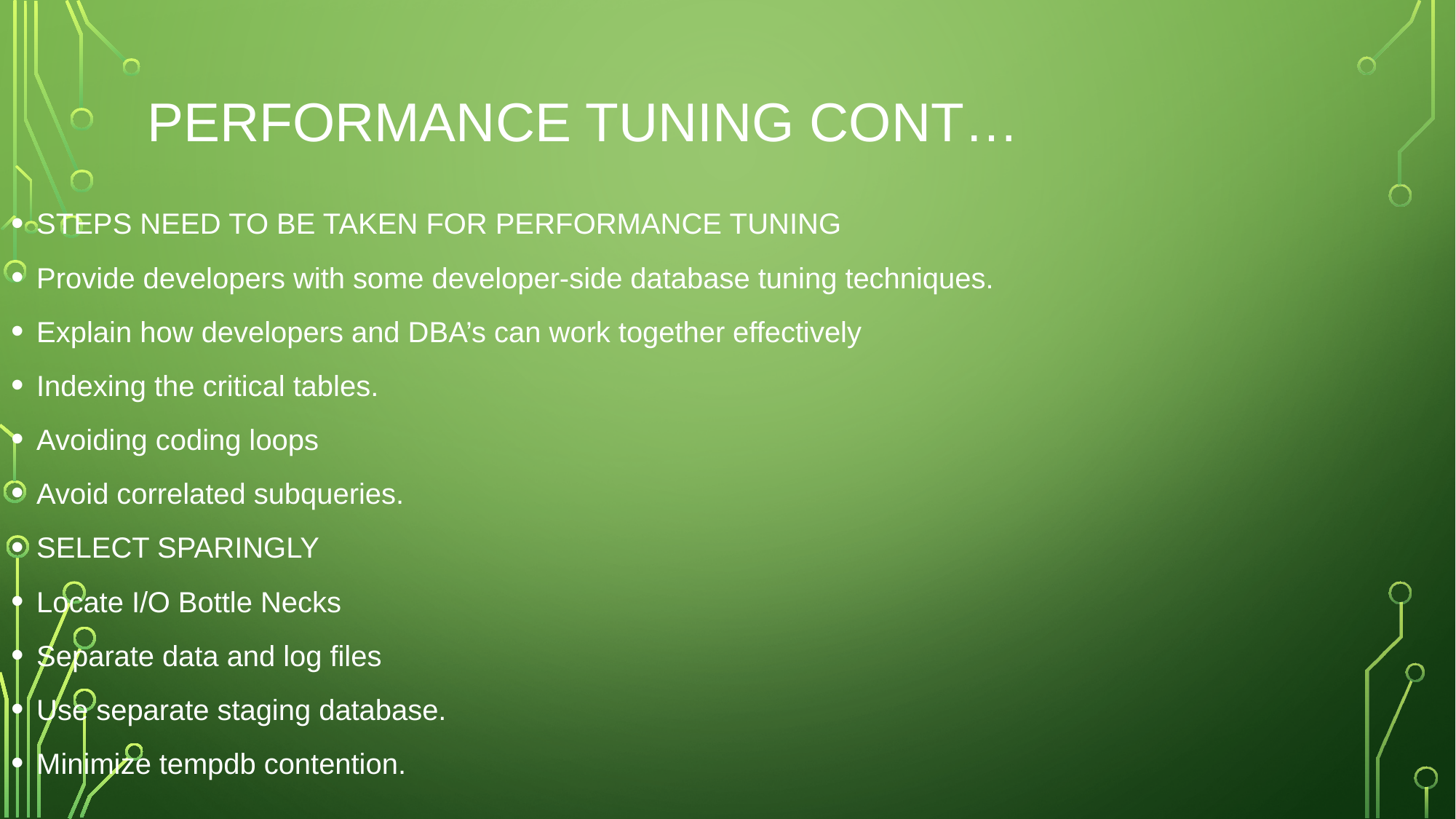

# Performance tuning cont…
STEPS NEED TO BE TAKEN FOR PERFORMANCE TUNING
Provide developers with some developer-side database tuning techniques.
Explain how developers and DBA’s can work together effectively
Indexing the critical tables.
Avoiding coding loops
Avoid correlated subqueries.
SELECT SPARINGLY
Locate I/O Bottle Necks
Separate data and log files
Use separate staging database.
Minimize tempdb contention.